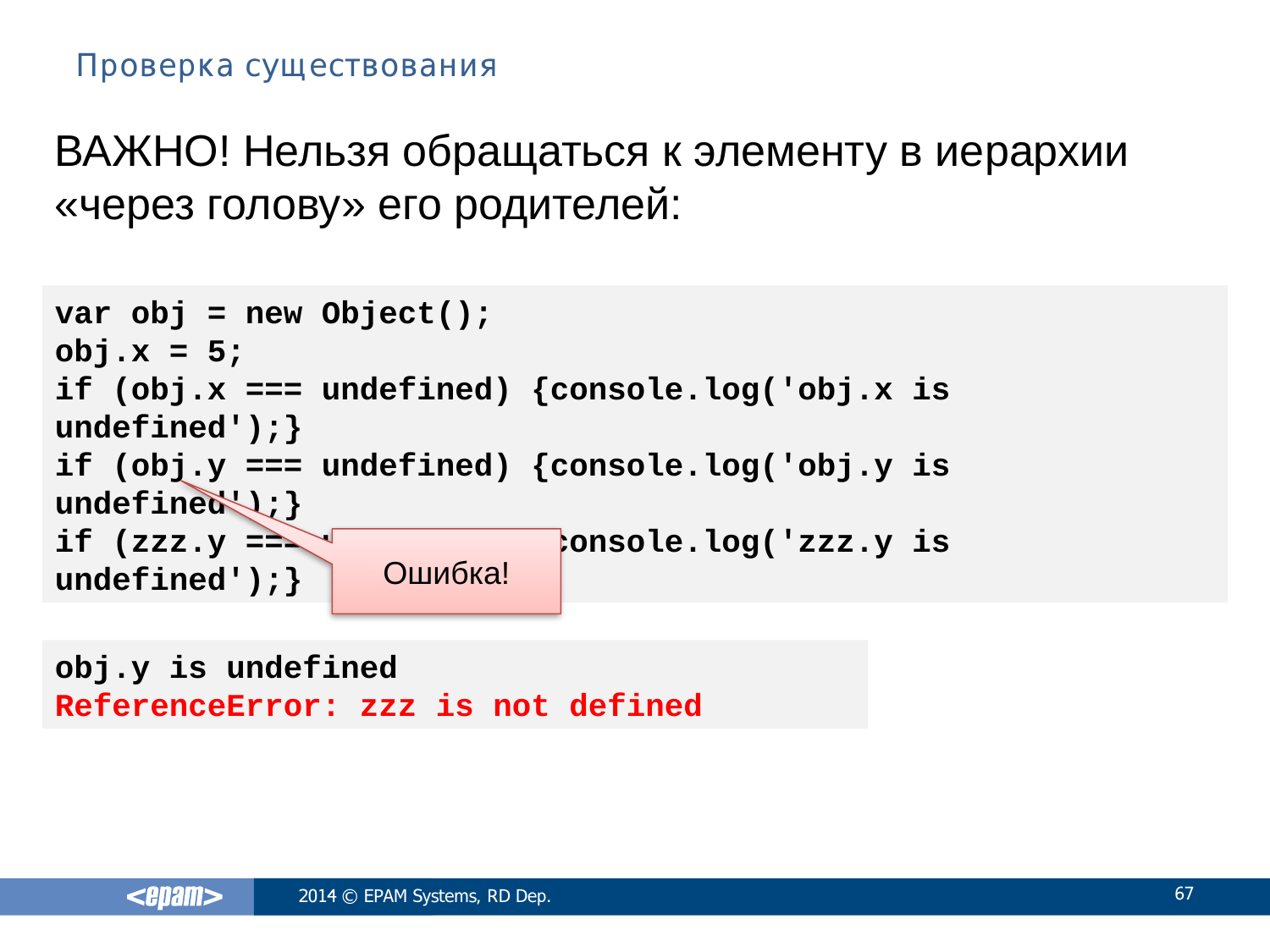

# Проверка существования
ВАЖНО! Нельзя обращаться к элементу в иерархии «через голову» его родителей:
var obj = new Object();
obj.x = 5;
if (obj.x === undefined) {console.log('obj.x is undefined');}
if (obj.y === undefined) {console.log('obj.y is undefined');}
if (zzz.y === undefined) {console.log('zzz.y is undefined');}
Ошибка!
obj.y is undefined
ReferenceError: zzz is not defined
67
2014 © EPAM Systems, RD Dep.